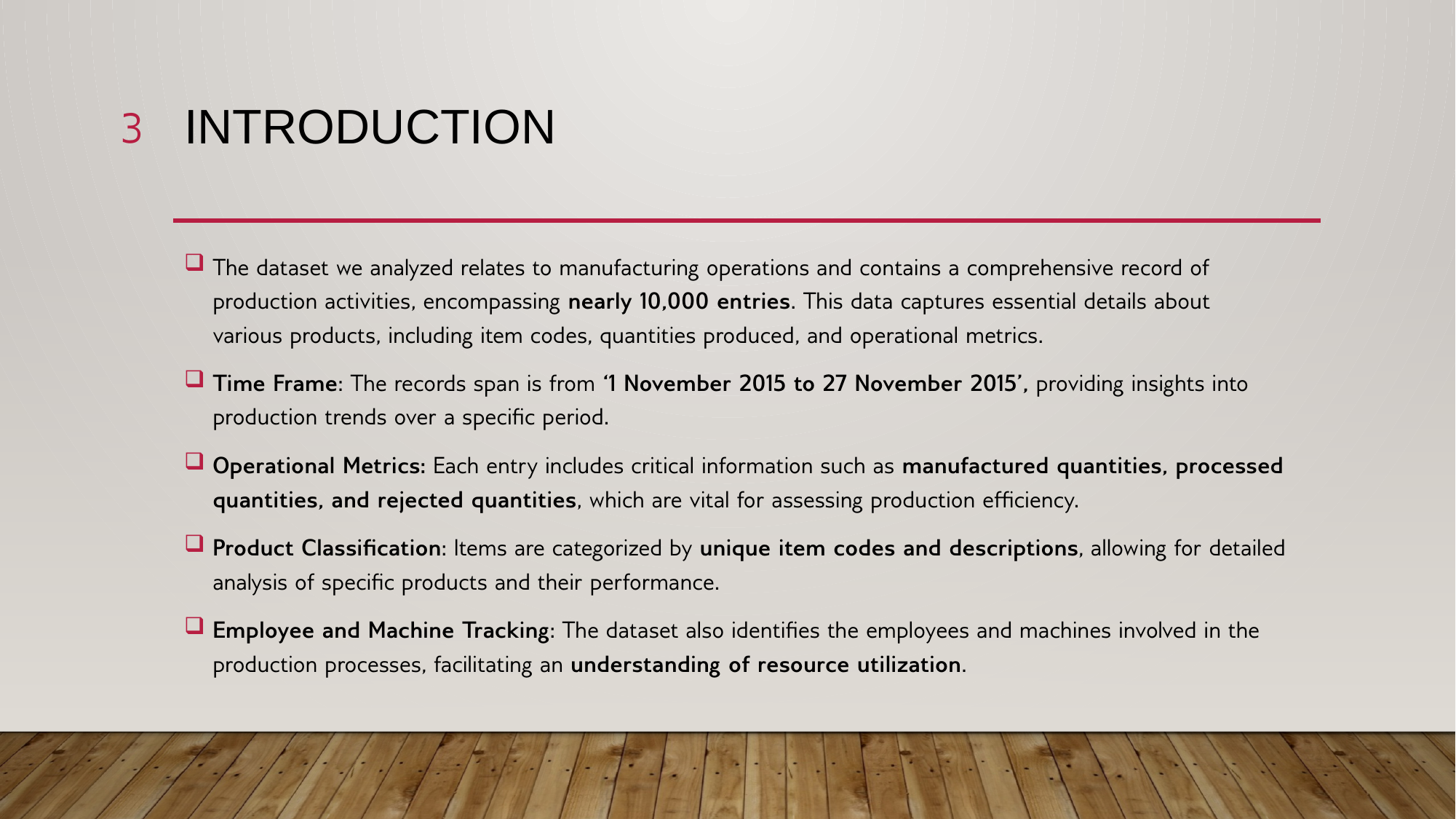

3
# Introduction
The dataset we analyzed relates to manufacturing operations and contains a comprehensive record of production activities, encompassing nearly 10,000 entries. This data captures essential details about various products, including item codes, quantities produced, and operational metrics.
Time Frame: The records span is from ‘1 November 2015 to 27 November 2015’, providing insights into production trends over a specific period.
Operational Metrics: Each entry includes critical information such as manufactured quantities, processed quantities, and rejected quantities, which are vital for assessing production efficiency.
Product Classification: Items are categorized by unique item codes and descriptions, allowing for detailed analysis of specific products and their performance.
Employee and Machine Tracking: The dataset also identifies the employees and machines involved in the production processes, facilitating an understanding of resource utilization.